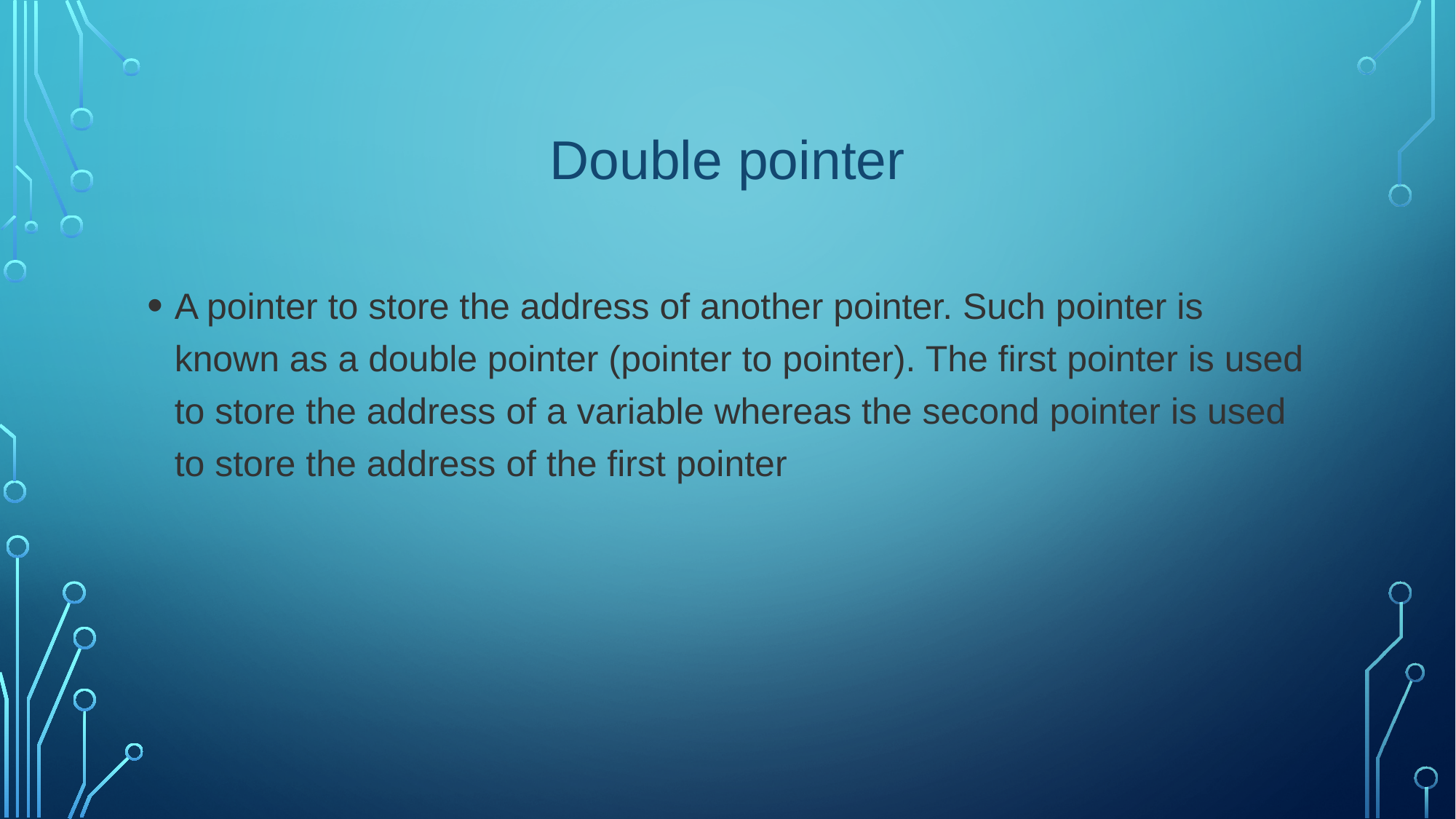

# Double pointer
A pointer to store the address of another pointer. Such pointer is known as a double pointer (pointer to pointer). The first pointer is used to store the address of a variable whereas the second pointer is used to store the address of the first pointer